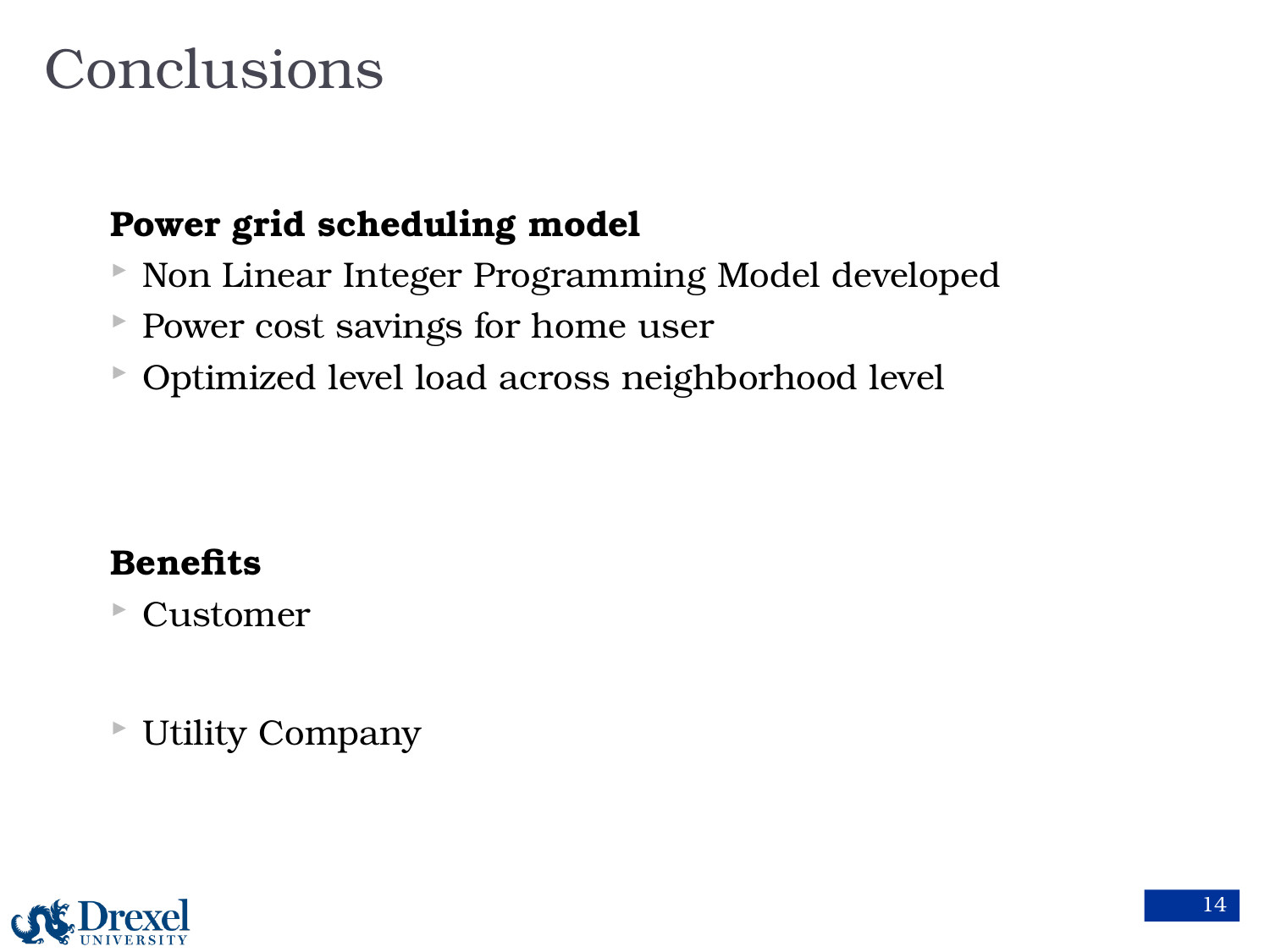

# Conclusions
Power grid scheduling model
Non Linear Integer Programming Model developed
Power cost savings for home user
Optimized level load across neighborhood level

Benefits
Customer

Utility Company
14